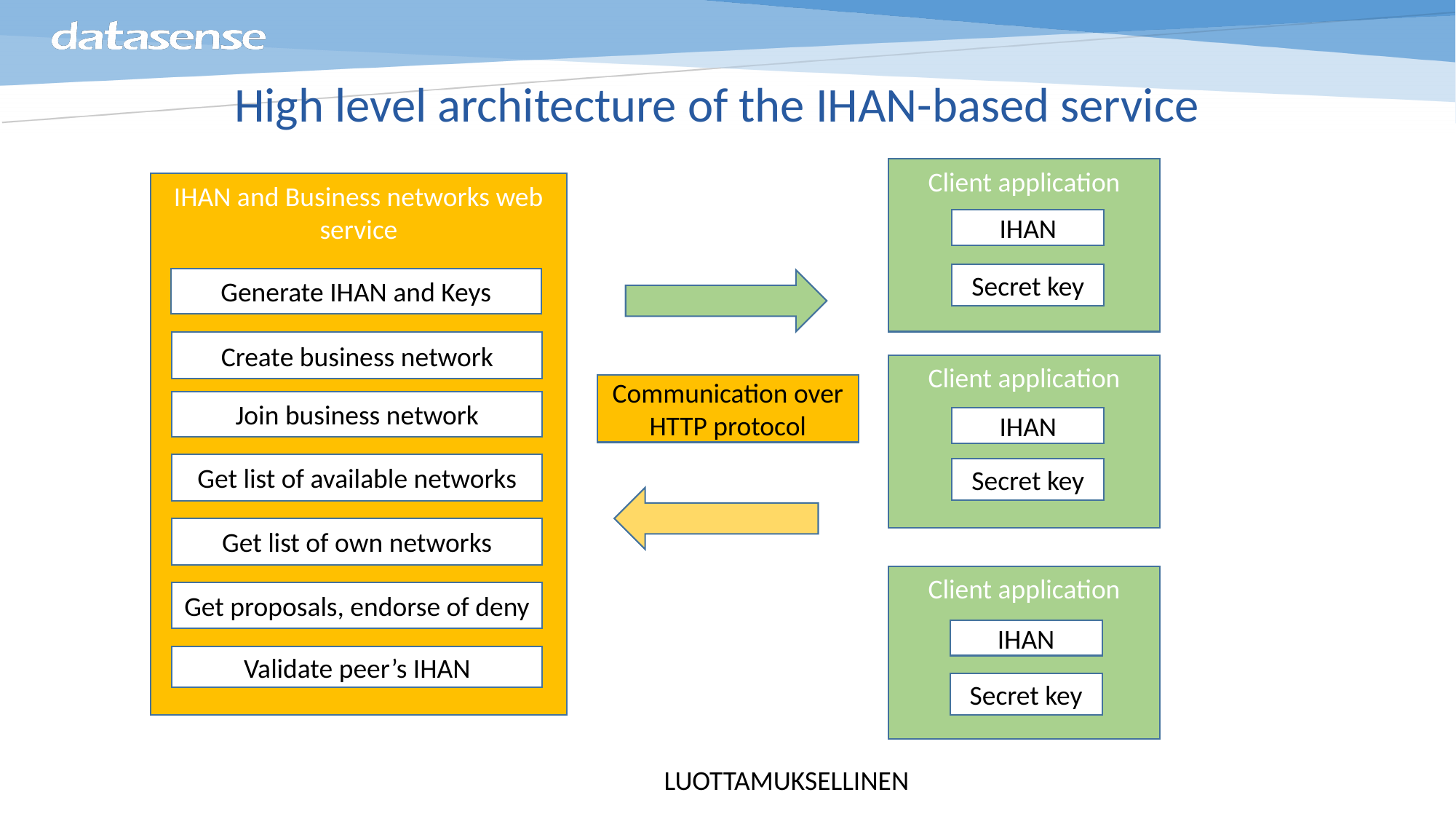

# High level architecture of the IHAN-based service
Client application
IHAN and Business networks web service

IHAN
Secret key
Generate IHAN and Keys

Create business network
Client application
Communication over HTTP protocol
Join business network
IHAN
Get list of available networks
Secret key

Get list of own networks
Client application
Get proposals, endorse of deny
IHAN
Validate peer’s IHAN
Secret key